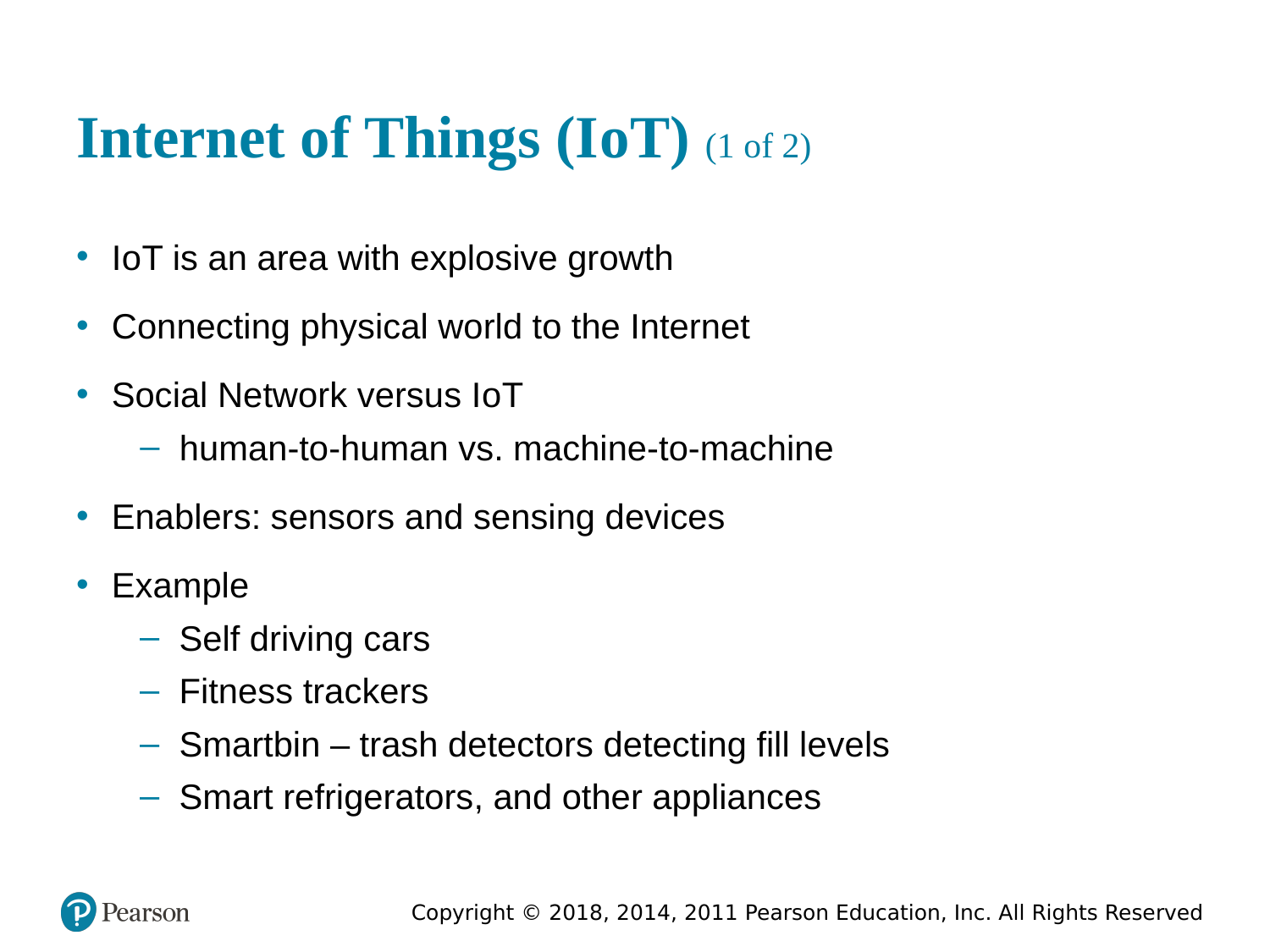

# Internet of Things (I o T) (1 of 2)
I o T is an area with explosive growth
Connecting physical world to the Internet
Social Network versus I o T
human-to-human vs. machine-to-machine
Enablers: sensors and sensing devices
Example
Self driving cars
Fitness trackers
Smartbin – trash detectors detecting fill levels
Smart refrigerators, and other appliances